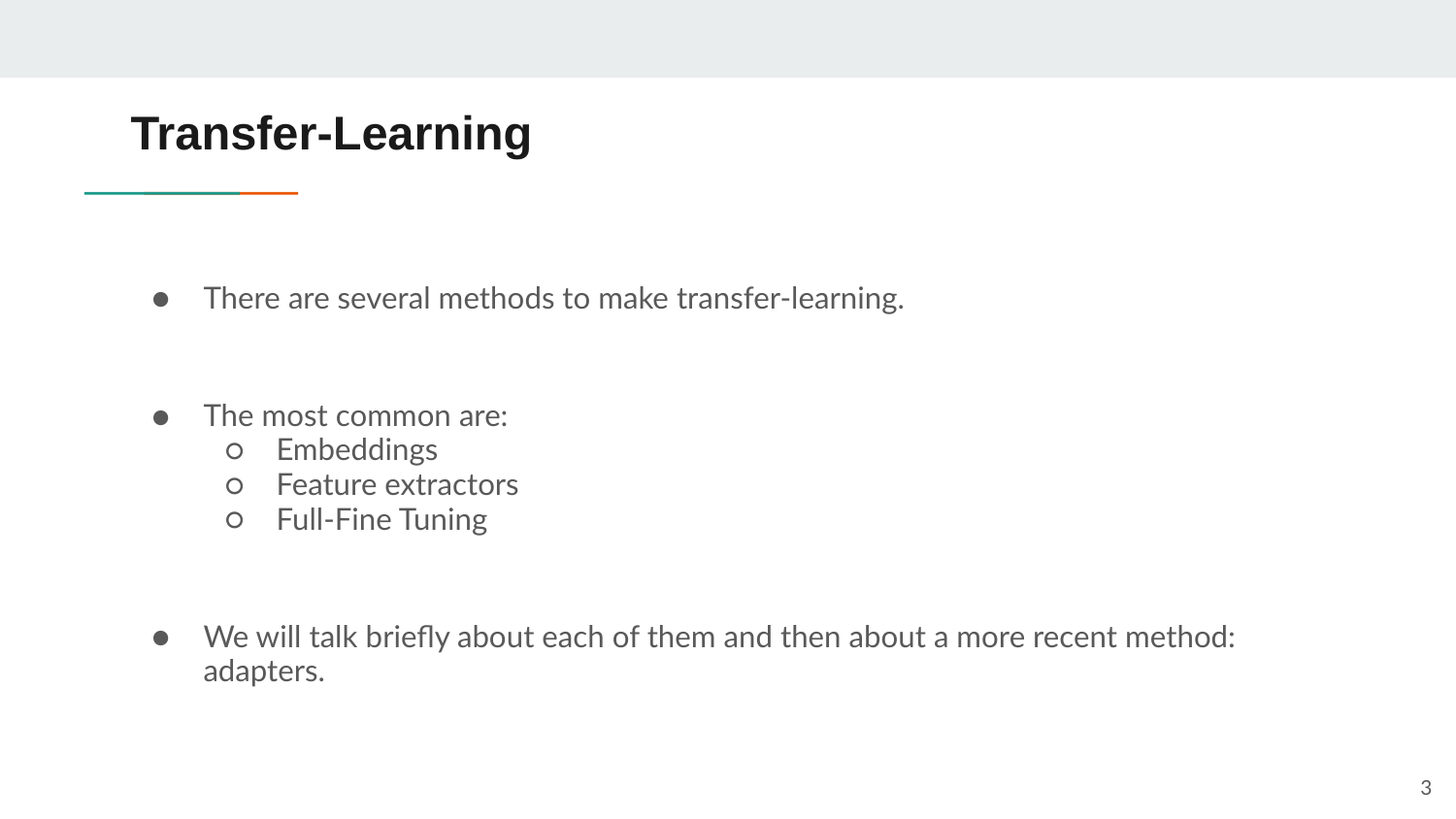

# Transfer-Learning
There are several methods to make transfer-learning.

The most common are:
Embeddings
Feature extractors
Full-Fine Tuning

We will talk briefly about each of them and then about a more recent method: adapters.
3